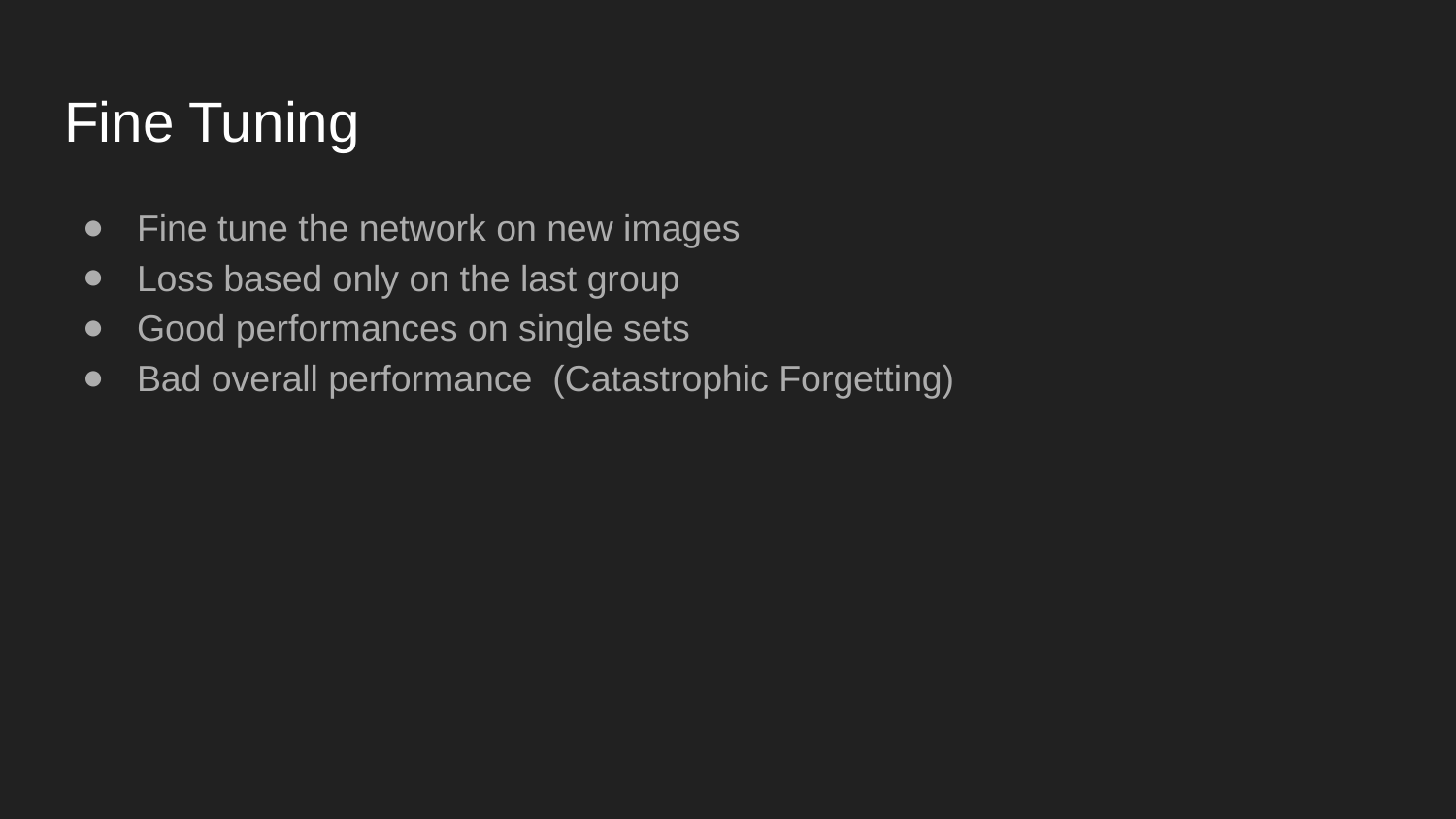

# Fine Tuning
Fine tune the network on new images
Loss based only on the last group
Good performances on single sets
Bad overall performance  (Catastrophic Forgetting)